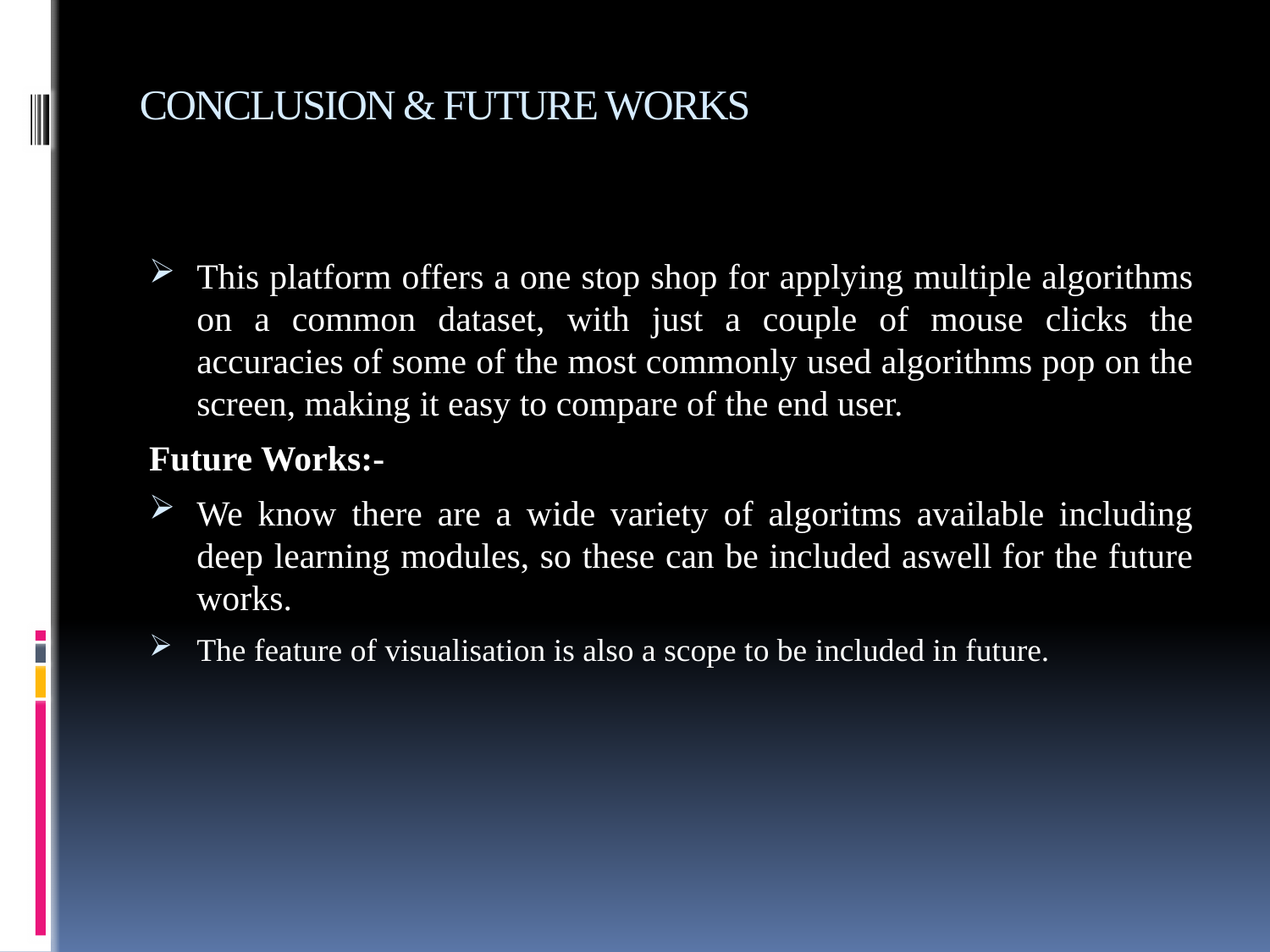

# CONCLUSION & FUTURE WORKS
This platform offers a one stop shop for applying multiple algorithms on a common dataset, with just a couple of mouse clicks the accuracies of some of the most commonly used algorithms pop on the screen, making it easy to compare of the end user.
Future Works:-
We know there are a wide variety of algoritms available including deep learning modules, so these can be included aswell for the future works.
The feature of visualisation is also a scope to be included in future.